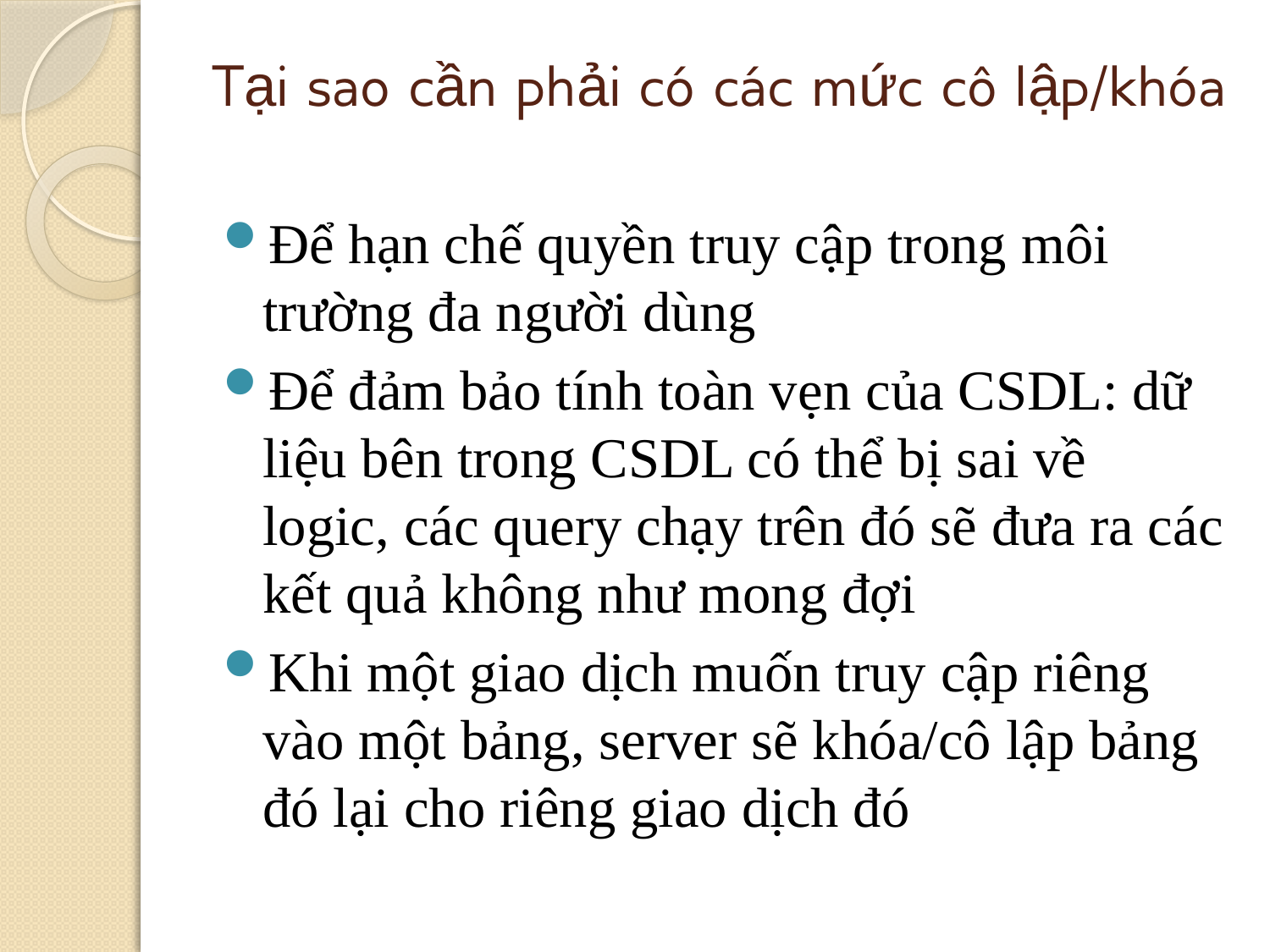

# Tại sao cần phải có các mức cô lập/khóa
Để hạn chế quyền truy cập trong môi trường đa người dùng
Để đảm bảo tính toàn vẹn của CSDL: dữ liệu bên trong CSDL có thể bị sai về logic, các query chạy trên đó sẽ đưa ra các kết quả không như mong đợi
Khi một giao dịch muốn truy cập riêng vào một bảng, server sẽ khóa/cô lập bảng đó lại cho riêng giao dịch đó